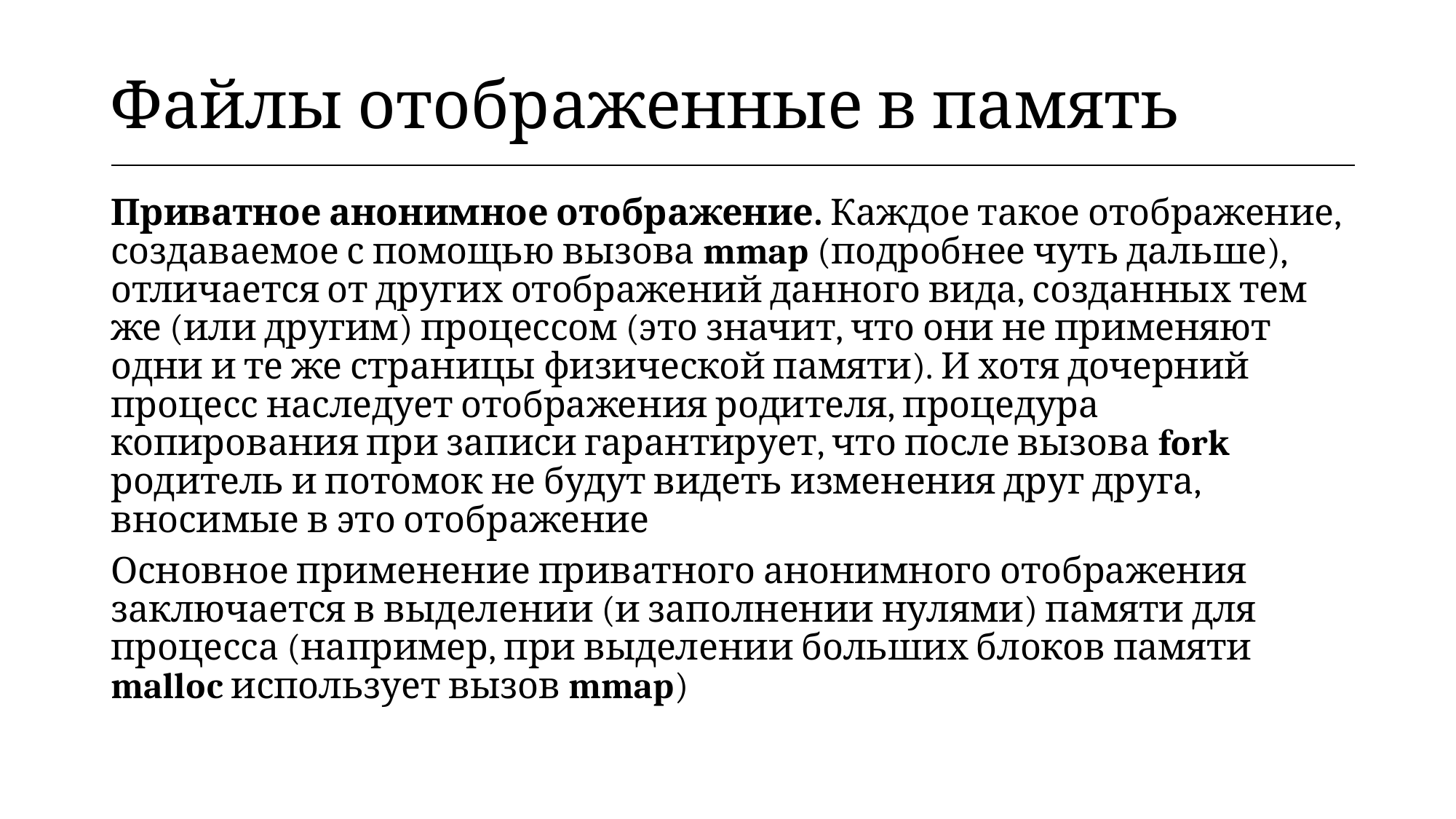

| Файлы отображенные в память |
| --- |
Приватное анонимное отображение. Каждое такое отображение, создаваемое с помощью вызова mmap (подробнее чуть дальше), отличается от других отображений данного вида, созданных тем же (или другим) процессом (это значит, что они не применяют одни и те же страницы физической памяти). И хотя дочерний процесс наследует отображения родителя, процедура копирования при записи гарантирует, что после вызова fork родитель и потомок не будут видеть изменения друг друга, вносимые в это отображение
Основное применение приватного анонимного отображения заключается в выделении (и заполнении нулями) памяти для процесса (например, при выделении больших блоков памяти malloc использует вызов mmap)